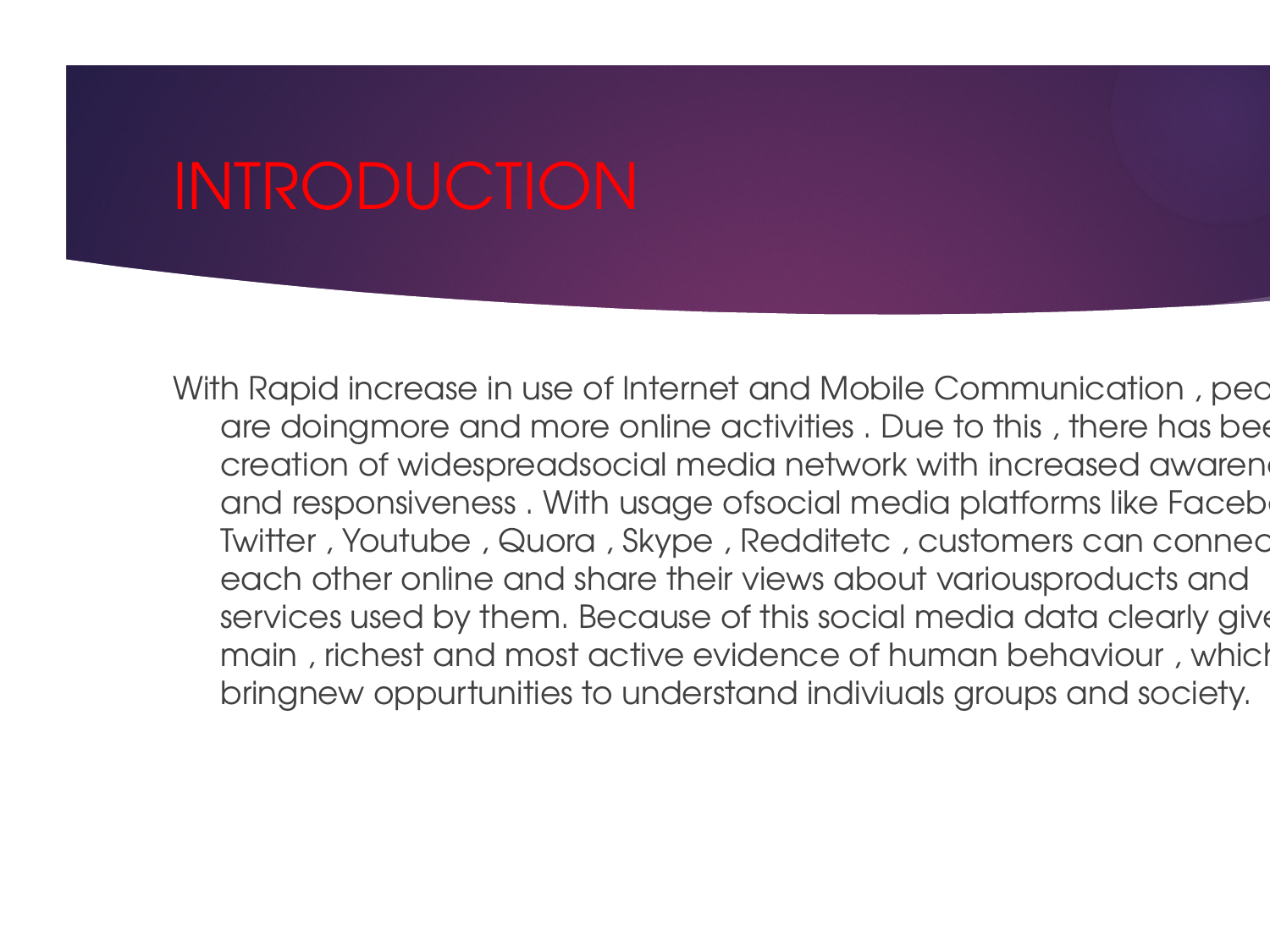

# INTRODUCTION
With Rapid increase in use of Internet and Mobile Communication , people are doingmore and more online activities . Due to this , there has been creation of widespreadsocial media network with increased awareness and responsiveness . With usage ofsocial media platforms like Faceboook , Twitter , Youtube , Quora , Skype , Redditetc , customers can connect with each other online and share their views about variousproducts and services used by them. Because of this social media data clearly givesthe main , richest and most active evidence of human behaviour , which can bringnew oppurtunities to understand indiviuals groups and society.